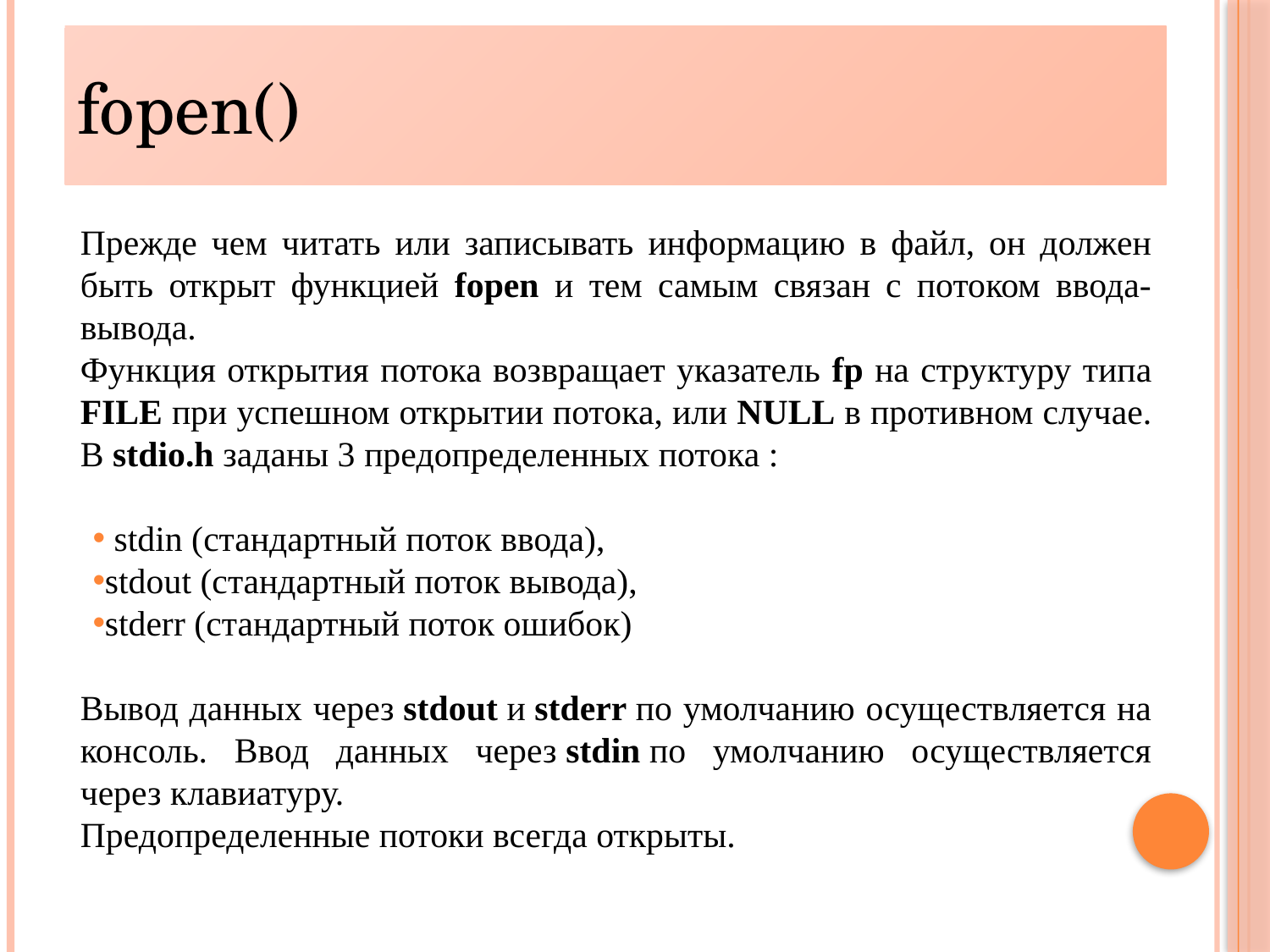

fopen()
6
Прежде чем читать или записывать информацию в файл, он должен быть открыт функцией fopen и тем самым связан с потоком ввода-вывода.
Функция открытия потока возвращает указатель fp на структуру типа FILE при успешном открытии потока, или NULL в противном случае.
В stdio.h заданы 3 предопределенных потока :

 stdin (стандартный поток ввода),
stdout (стандартный поток вывода),
stderr (стандартный поток ошибок)

Вывод данных через stdout и stderr по умолчанию осуществляется на консоль. Ввод данных через stdin по умолчанию осуществляется через клавиатуру.
Предопределенные потоки всегда открыты.